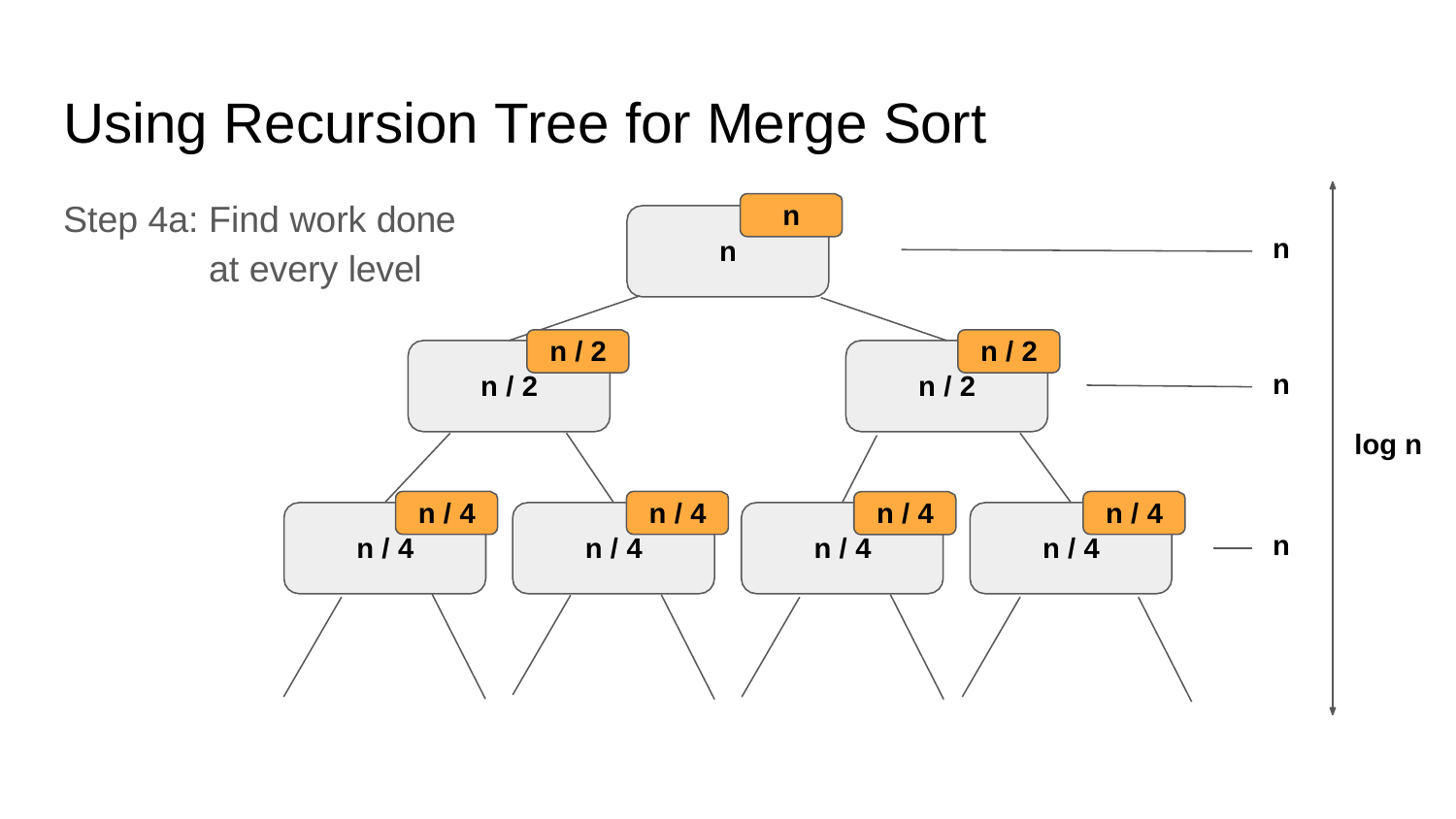

# Using Recursion Tree for Merge Sort

Step 4a: Find work done
at every level

n

n
n

n / 2
n / 2

n
n / 2
n / 2
log n

n / 4
n / 4
n / 4
n / 4

n
n / 4
n / 4
n / 4
n / 4